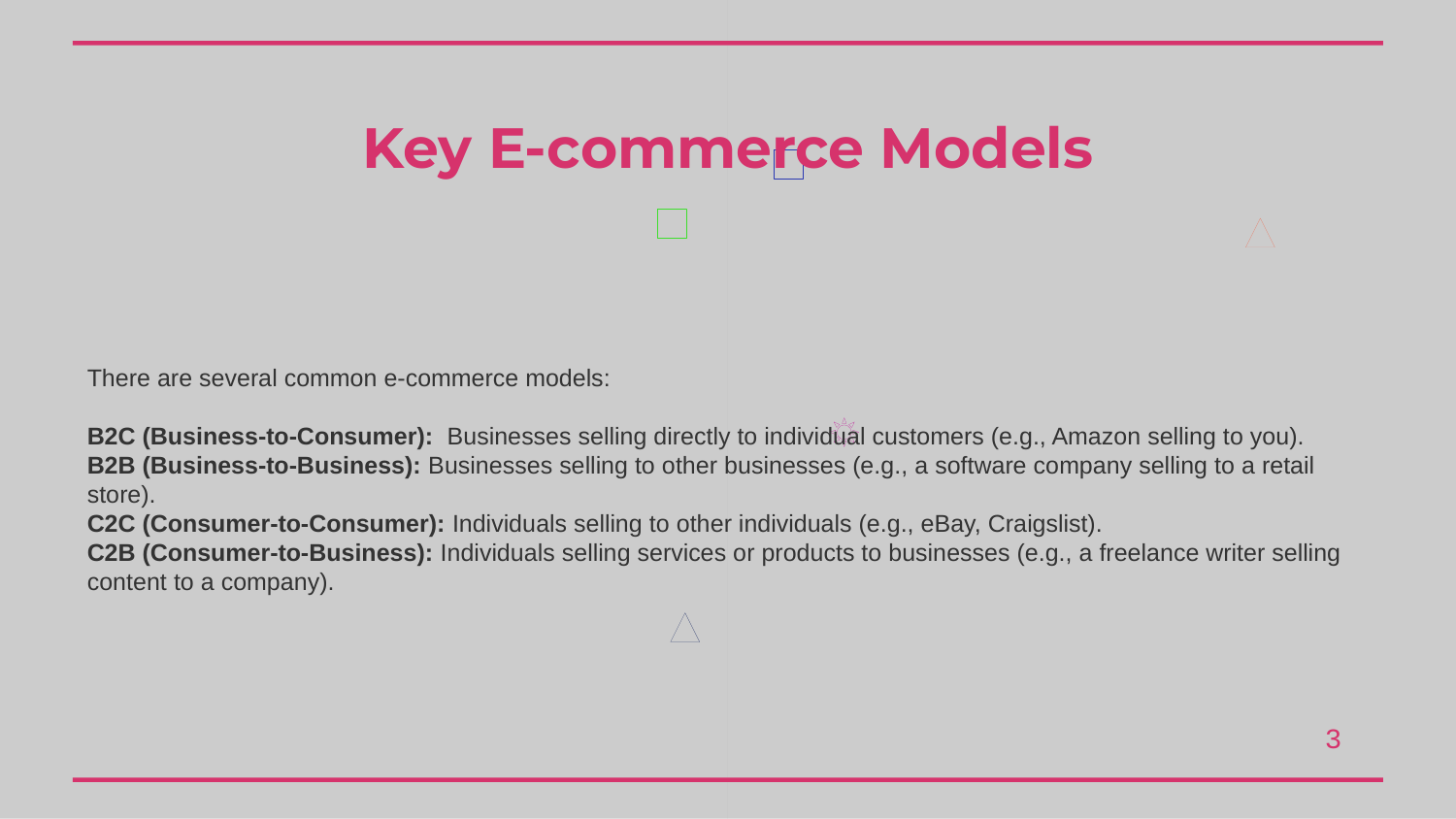

Key E-commerce Models

There are several common e-commerce models:

B2C (Business-to-Consumer):  Businesses selling directly to individual customers (e.g., Amazon selling to you).
B2B (Business-to-Business): Businesses selling to other businesses (e.g., a software company selling to a retail store).
C2C (Consumer-to-Consumer): Individuals selling to other individuals (e.g., eBay, Craigslist).
C2B (Consumer-to-Business): Individuals selling services or products to businesses (e.g., a freelance writer selling content to a company).

3